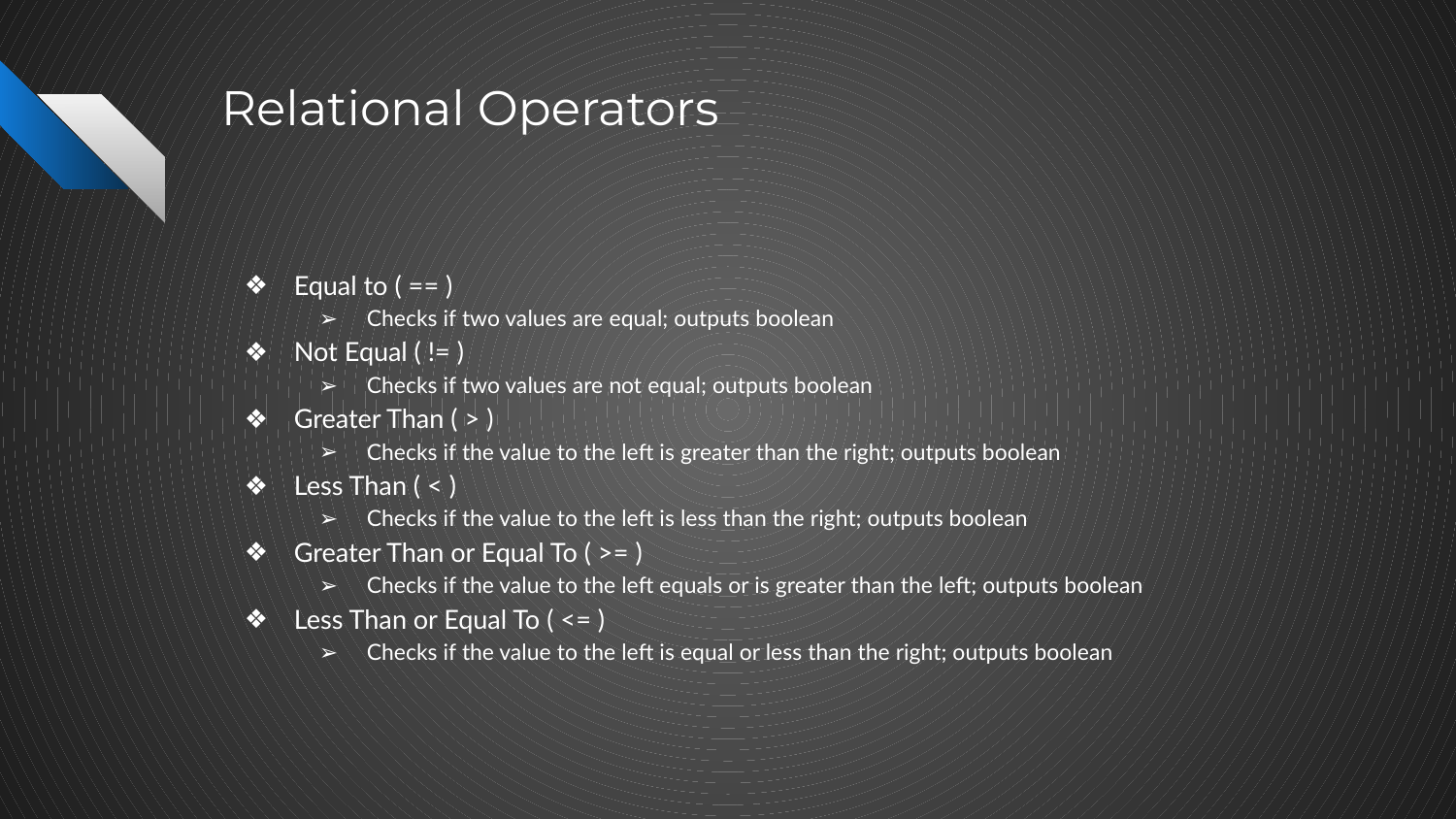

# Relational Operators
Equal to ( == )
Checks if two values are equal; outputs boolean
Not Equal ( != )
Checks if two values are not equal; outputs boolean
Greater Than ( > )
Checks if the value to the left is greater than the right; outputs boolean
Less Than ( < )
Checks if the value to the left is less than the right; outputs boolean
Greater Than or Equal To ( >= )
Checks if the value to the left equals or is greater than the left; outputs boolean
Less Than or Equal To ( <= )
Checks if the value to the left is equal or less than the right; outputs boolean